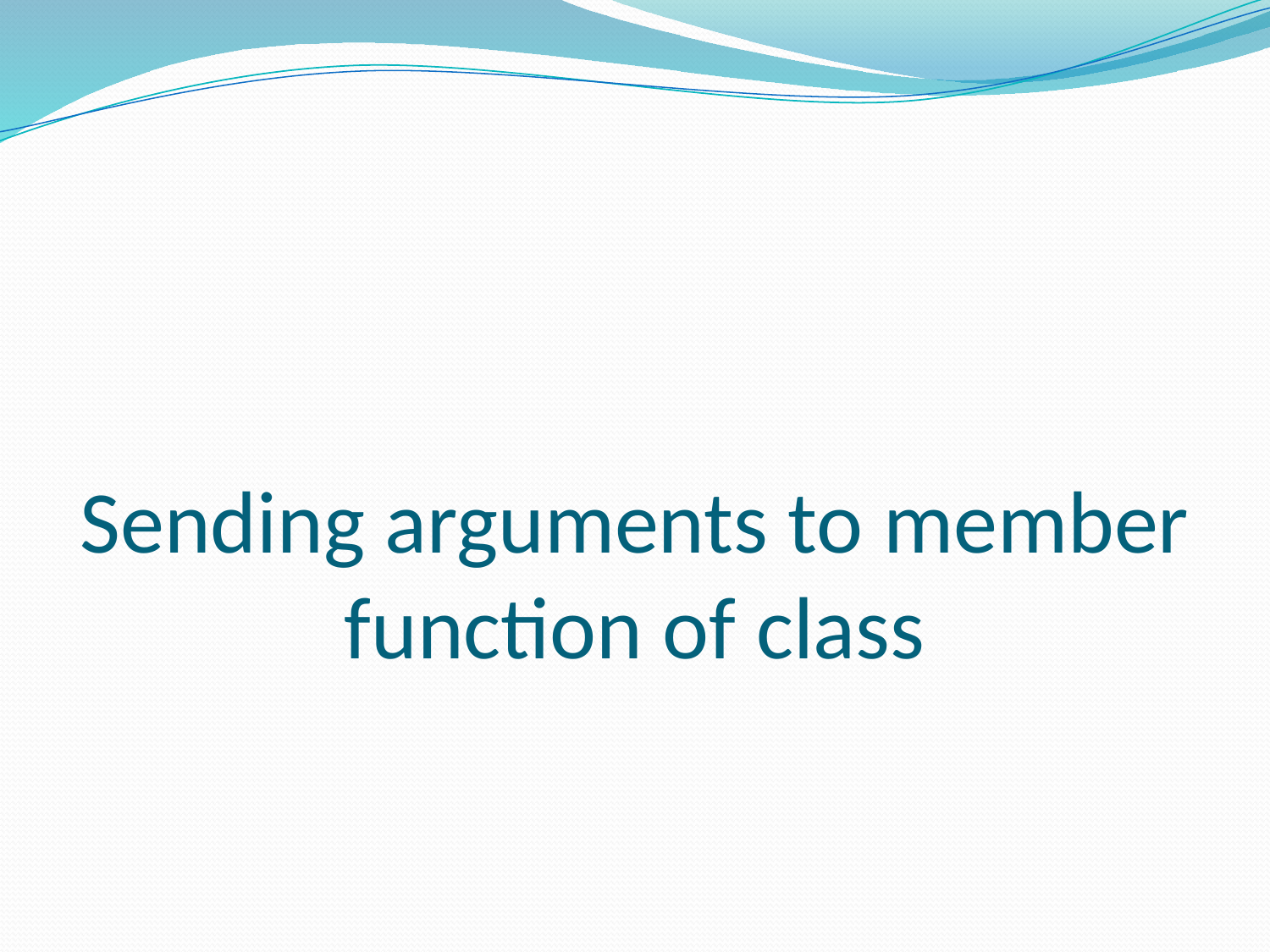

# Sending arguments to member function of class